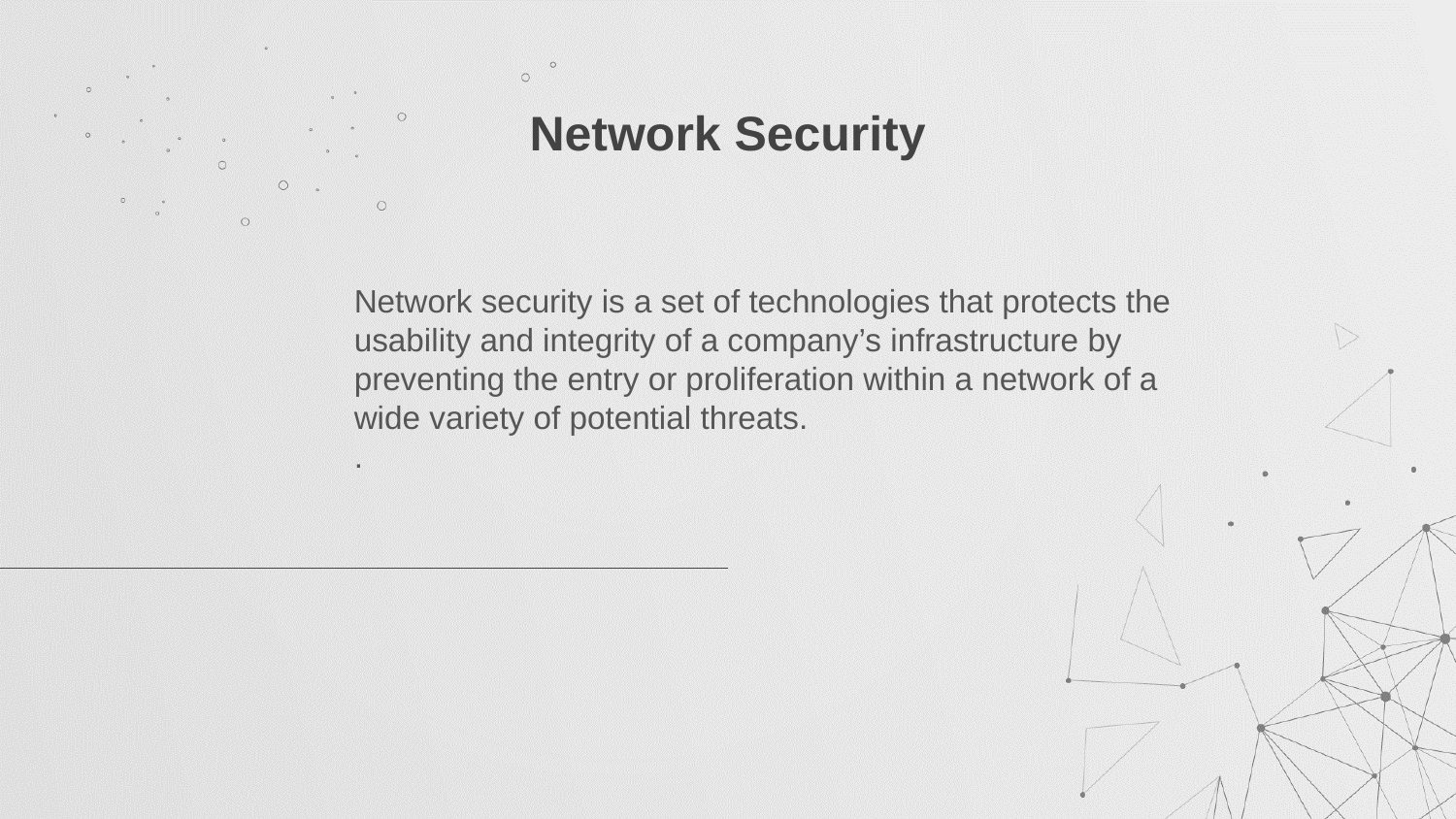

# Network Security
Network security is a set of technologies that protects the usability and integrity of a company’s infrastructure by preventing the entry or proliferation within a network of a wide variety of potential threats.
.